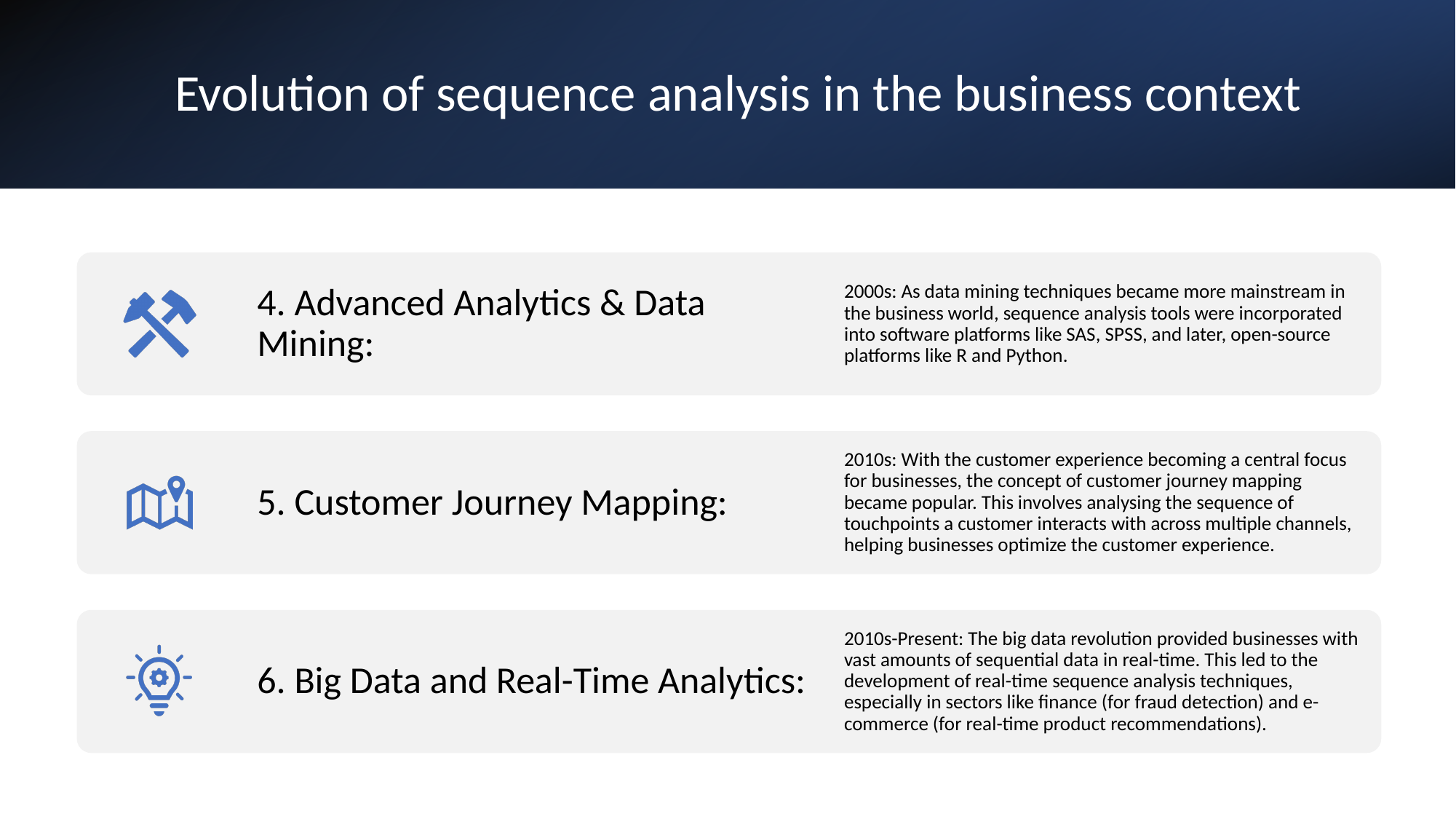

# Evolution of sequence analysis in the business context
4. Advanced Analytics & Data Mining:
2000s: As data mining techniques became more mainstream in the business world, sequence analysis tools were incorporated into software platforms like SAS, SPSS, and later, open-source platforms like R and Python.
5. Customer Journey Mapping:
2010s: With the customer experience becoming a central focus for businesses, the concept of customer journey mapping became popular. This involves analysing the sequence of touchpoints a customer interacts with across multiple channels, helping businesses optimize the customer experience.
6. Big Data and Real-Time Analytics:
2010s-Present: The big data revolution provided businesses with vast amounts of sequential data in real-time. This led to the development of real-time sequence analysis techniques, especially in sectors like finance (for fraud detection) and e-commerce (for real-time product recommendations).